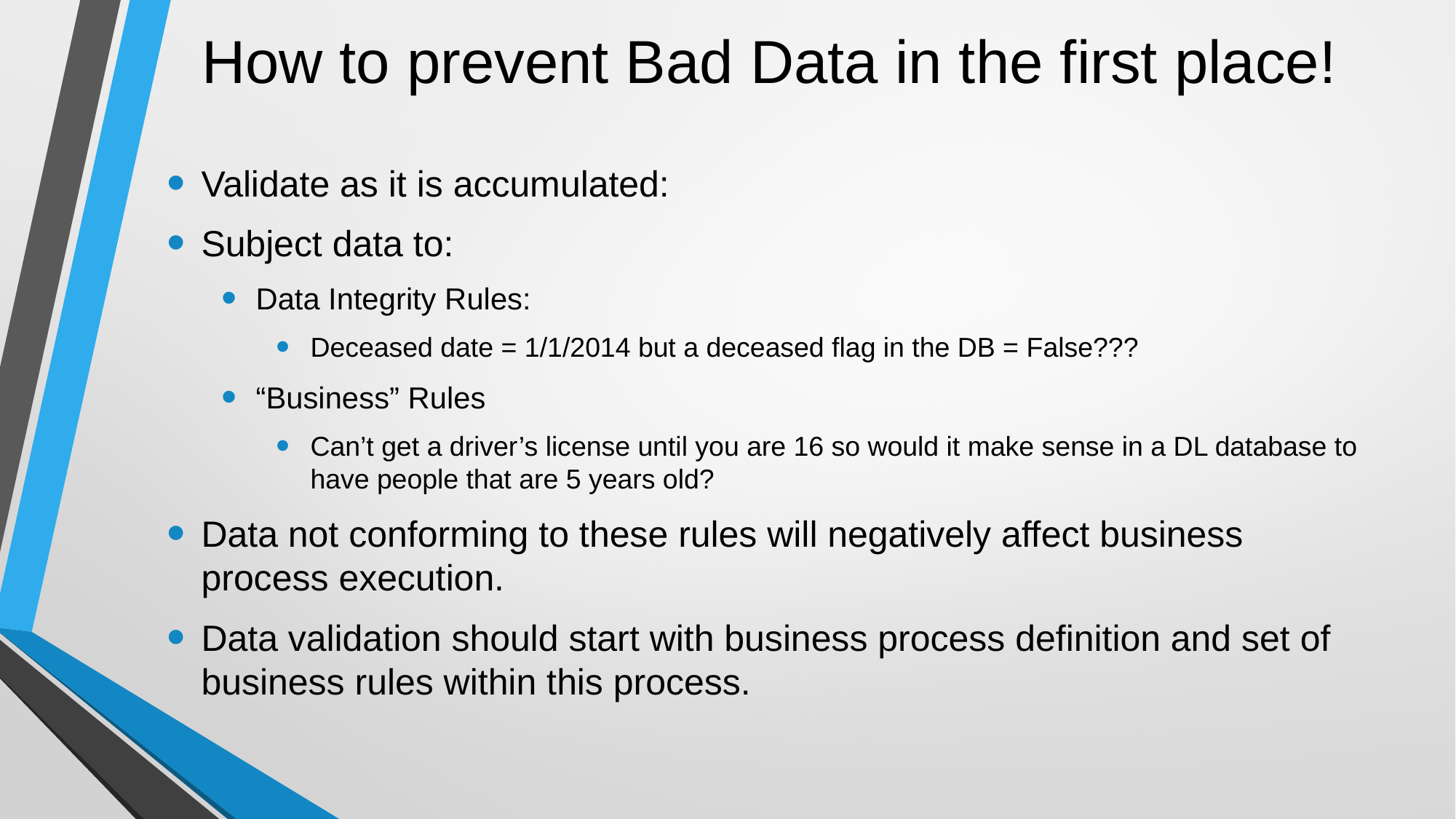

# How to prevent Bad Data in the first place!
Validate as it is accumulated:
Subject data to:
Data Integrity Rules:
Deceased date = 1/1/2014 but a deceased flag in the DB = False???
“Business” Rules
Can’t get a driver’s license until you are 16 so would it make sense in a DL database to have people that are 5 years old?
Data not conforming to these rules will negatively affect business process execution.
Data validation should start with business process definition and set of business rules within this process.